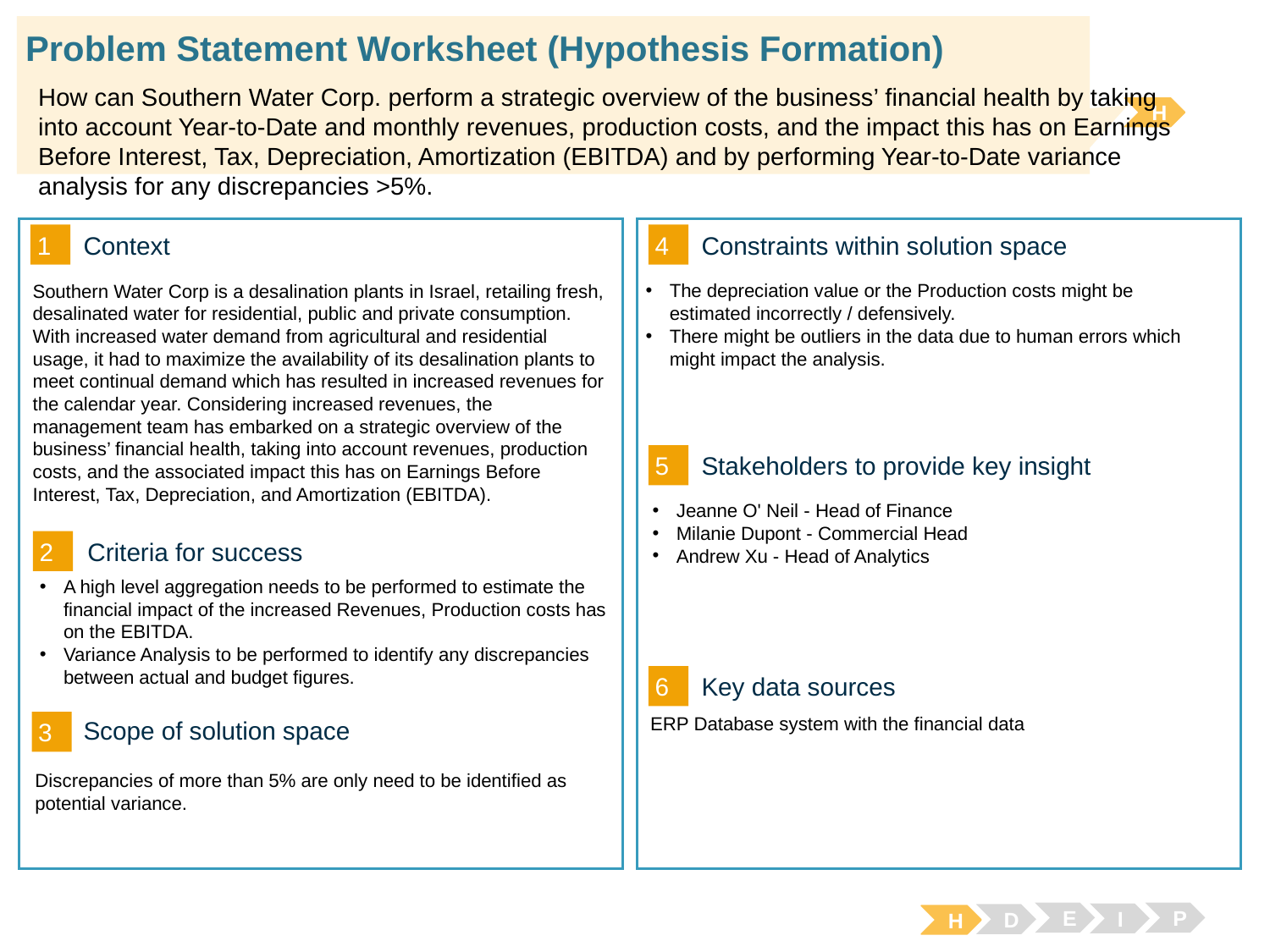

# Problem Statement Worksheet (Hypothesis Formation)
How can Southern Water Corp. perform a strategic overview of the business’ financial health by taking into account Year-to-Date and monthly revenues, production costs, and the impact this has on Earnings Before Interest, Tax, Depreciation, Amortization (EBITDA) and by performing Year-to-Date variance analysis for any discrepancies >5%.
H

1
4
Context
Constraints within solution space
The depreciation value or the Production costs might be estimated incorrectly / defensively.
There might be outliers in the data due to human errors which might impact the analysis.

Southern Water Corp is a desalination plants in Israel, retailing fresh, desalinated water for residential, public and private consumption. With increased water demand from agricultural and residential usage, it had to maximize the availability of its desalination plants to meet continual demand which has resulted in increased revenues for the calendar year. Considering increased revenues, the management team has embarked on a strategic overview of the business’ financial health, taking into account revenues, production costs, and the associated impact this has on Earnings Before Interest, Tax, Depreciation, and Amortization (EBITDA).
5
Stakeholders to provide key insight
Jeanne O' Neil - Head of Finance
Milanie Dupont - Commercial Head
Andrew Xu - Head of Analytics
2
Criteria for success
A high level aggregation needs to be performed to estimate the financial impact of the increased Revenues, Production costs has on the EBITDA.
Variance Analysis to be performed to identify any discrepancies between actual and budget figures.

6
Key data sources
ERP Database system with the financial data
3
Scope of solution space
Discrepancies of more than 5% are only need to be identified as potential variance.
E
P
I
D
H